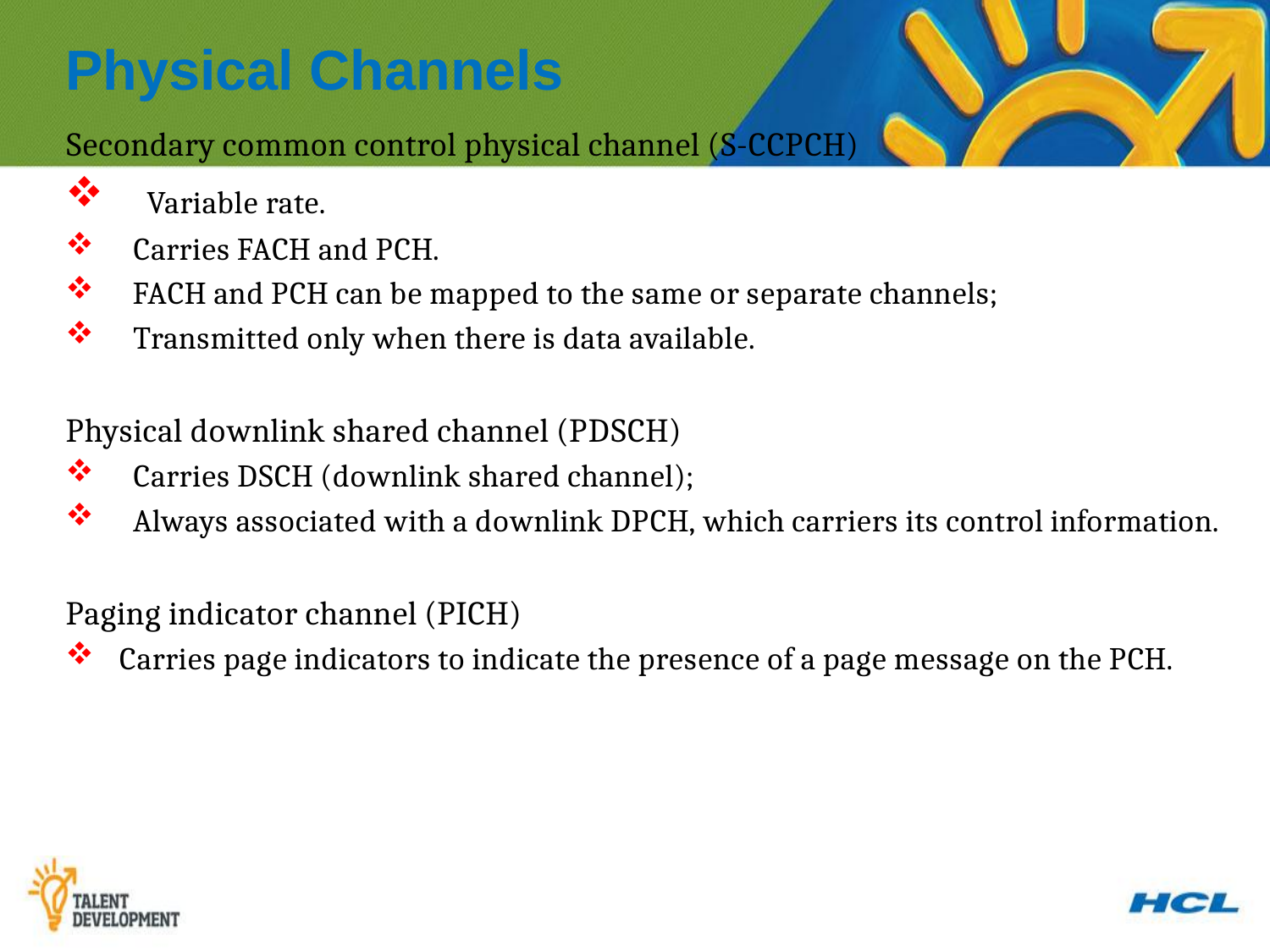

Physical Channels
Secondary common control physical channel (S-CCPCH)
   Variable rate.
  Carries FACH and PCH.
  FACH and PCH can be mapped to the same or separate channels;
  Transmitted only when there is data available.

Physical downlink shared channel (PDSCH)
  Carries DSCH (downlink shared channel);
  Always associated with a downlink DPCH, which carriers its control information.

Paging indicator channel (PICH)
Carries page indicators to indicate the presence of a page message on the PCH.